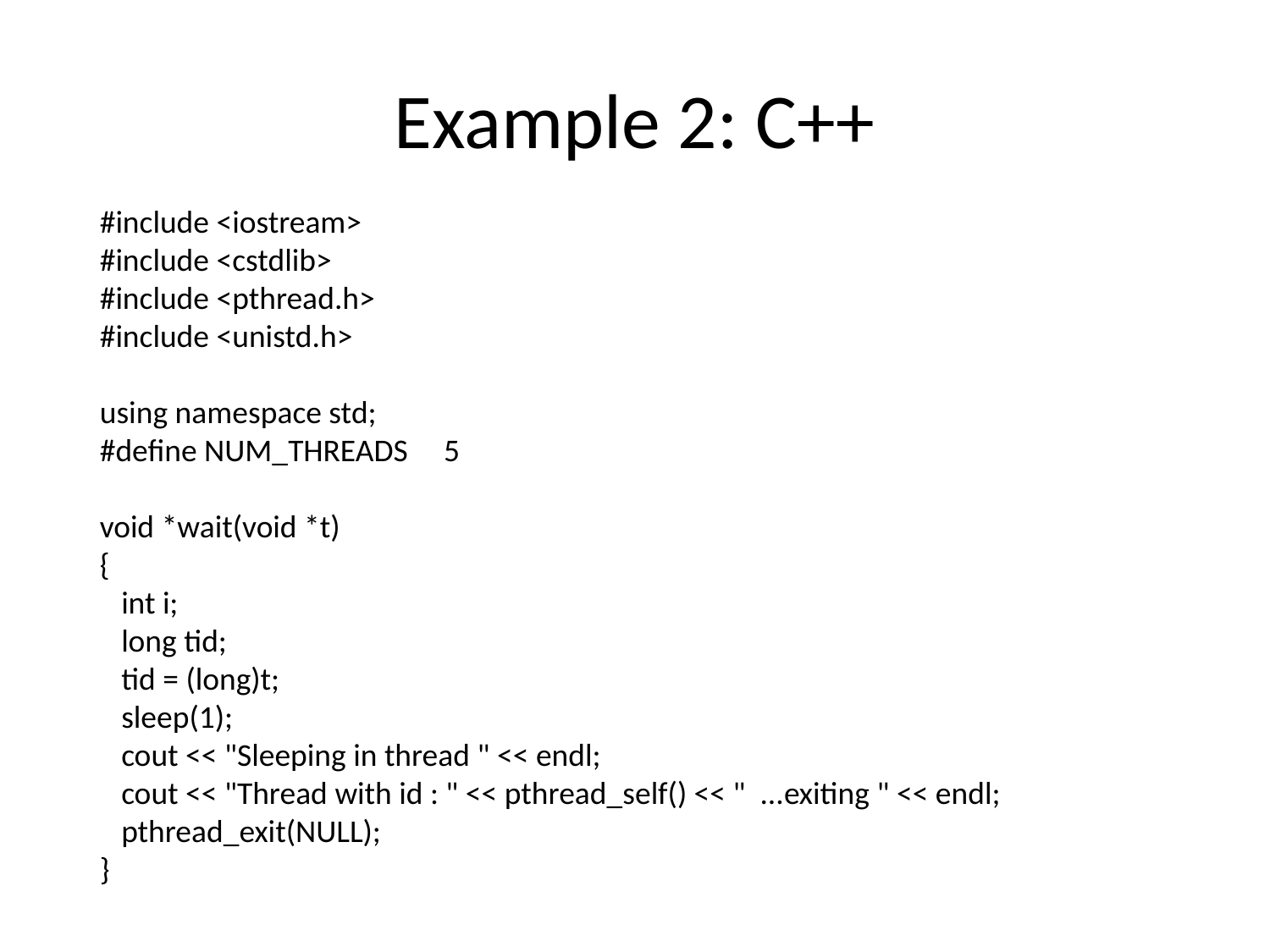

# Example 2: C++
#include <iostream>
#include <cstdlib>
#include <pthread.h>
#include <unistd.h>

using namespace std;
#define NUM_THREADS     5

void *wait(void *t)
{
   int i;
   long tid;
   tid = (long)t;
   sleep(1);
   cout << "Sleeping in thread " << endl;
   cout << "Thread with id : " << pthread_self() << "  ...exiting " << endl;
   pthread_exit(NULL);
}